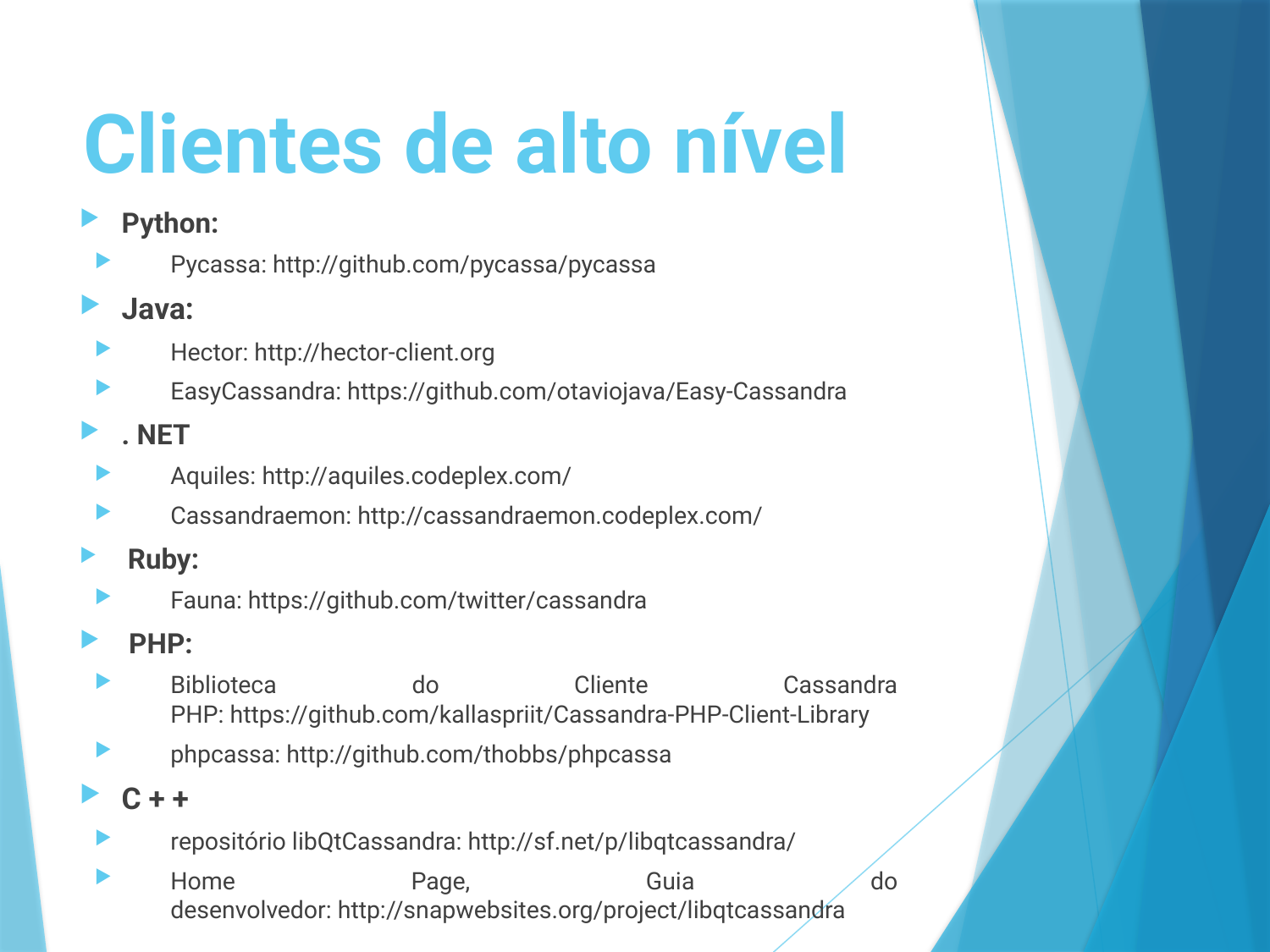

# Clientes de alto nível
Python:
Pycassa: http://github.com/pycassa/pycassa
Java:
Hector: http://hector-client.org
EasyCassandra: https://github.com/otaviojava/Easy-Cassandra
. NET
Aquiles: http://aquiles.codeplex.com/
Cassandraemon: http://cassandraemon.codeplex.com/
 Ruby:
Fauna: https://github.com/twitter/cassandra
 PHP:
Biblioteca do Cliente Cassandra PHP: https://github.com/kallaspriit/Cassandra-PHP-Client-Library
phpcassa: http://github.com/thobbs/phpcassa
C + +
repositório libQtCassandra: http://sf.net/p/libqtcassandra/
Home Page, Guia do desenvolvedor: http://snapwebsites.org/project/libqtcassandra